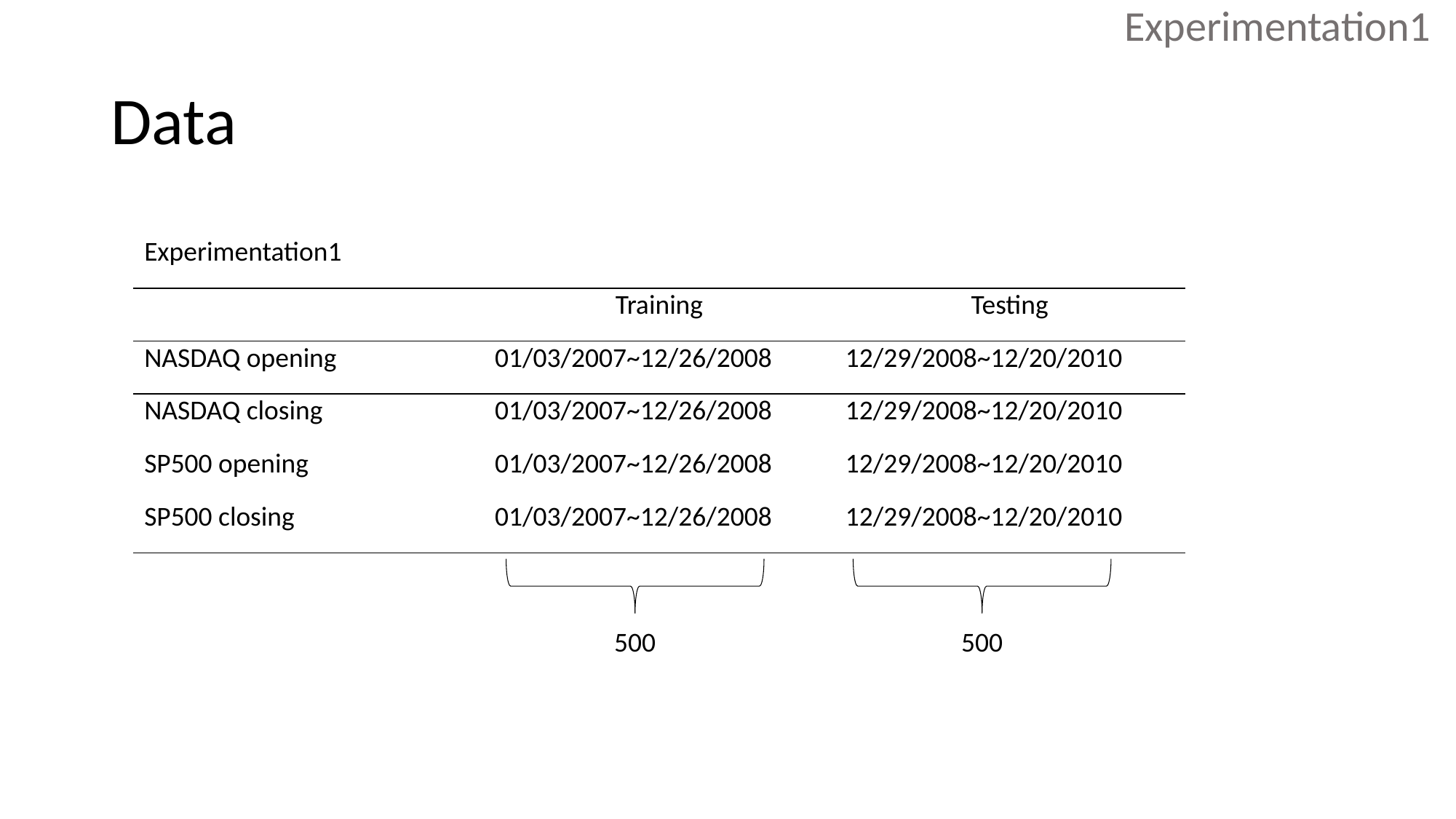

Experimentation1
# Data
| Experimentation1 |  |  |
| --- | --- | --- |
|  | Training | Testing |
| NASDAQ opening | 01/03/2007~12/26/2008 | 12/29/2008~12/20/2010 |
| NASDAQ closing | 01/03/2007~12/26/2008 | 12/29/2008~12/20/2010 |
| SP500 opening | 01/03/2007~12/26/2008 | 12/29/2008~12/20/2010 |
| SP500 closing | 01/03/2007~12/26/2008 | 12/29/2008~12/20/2010 |

500
500